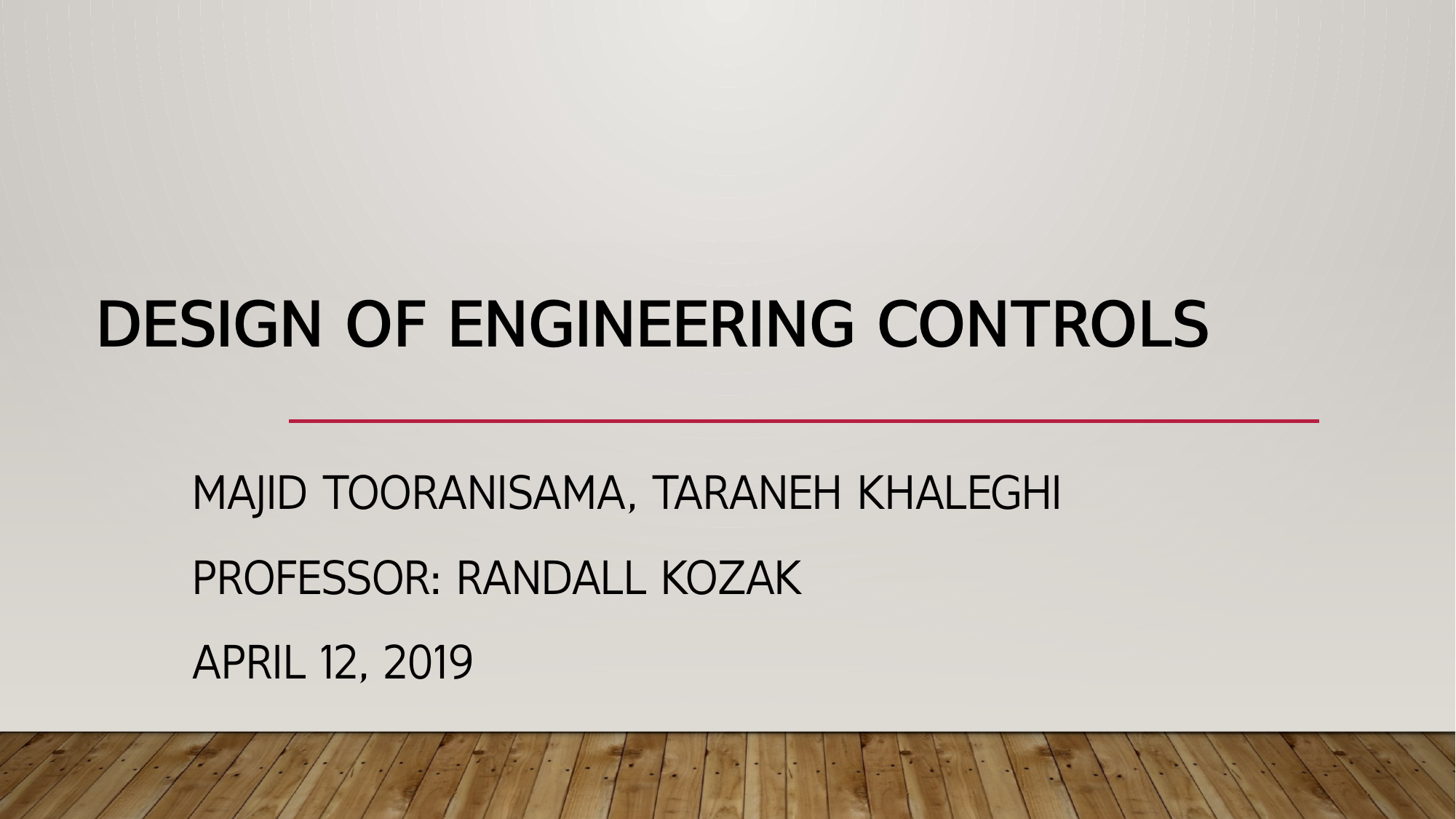

# Design of Engineering Controls
Majid Tooranisama, Taraneh Khaleghi
Professor: Randall Kozak
April 12, 2019